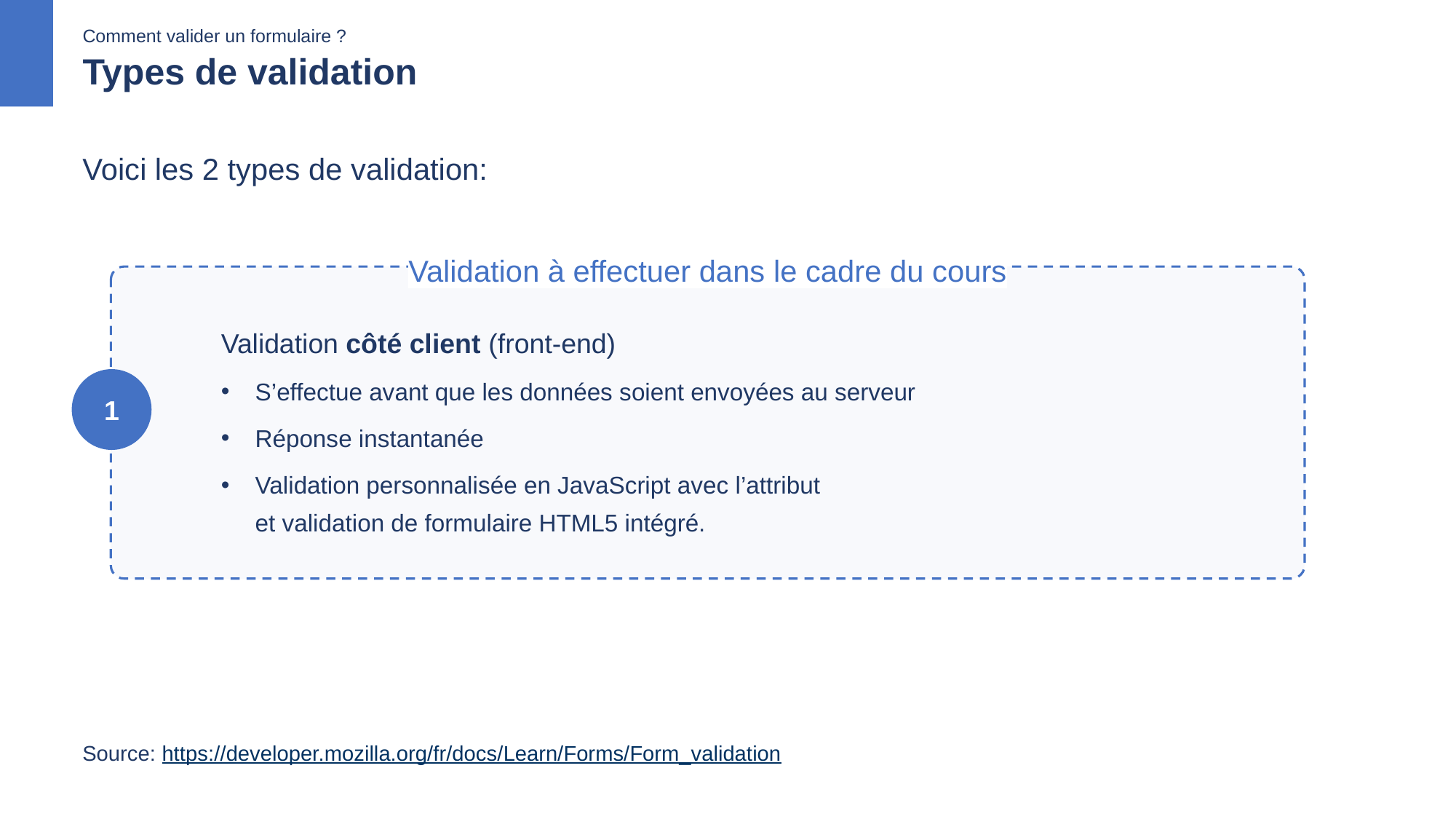

Comment valider un formulaire ?
Types de validation
Voici les 2 types de validation:
Validation à effectuer dans le cadre du cours

Validation côté client (front-end)
S’effectue avant que les données soient envoyées au serveur
Réponse instantanée
Validation personnalisée en JavaScript avec l’attribut
et validation de formulaire HTML5 intégré.
1
Source: https://developer.mozilla.org/fr/docs/Learn/Forms/Form_validation